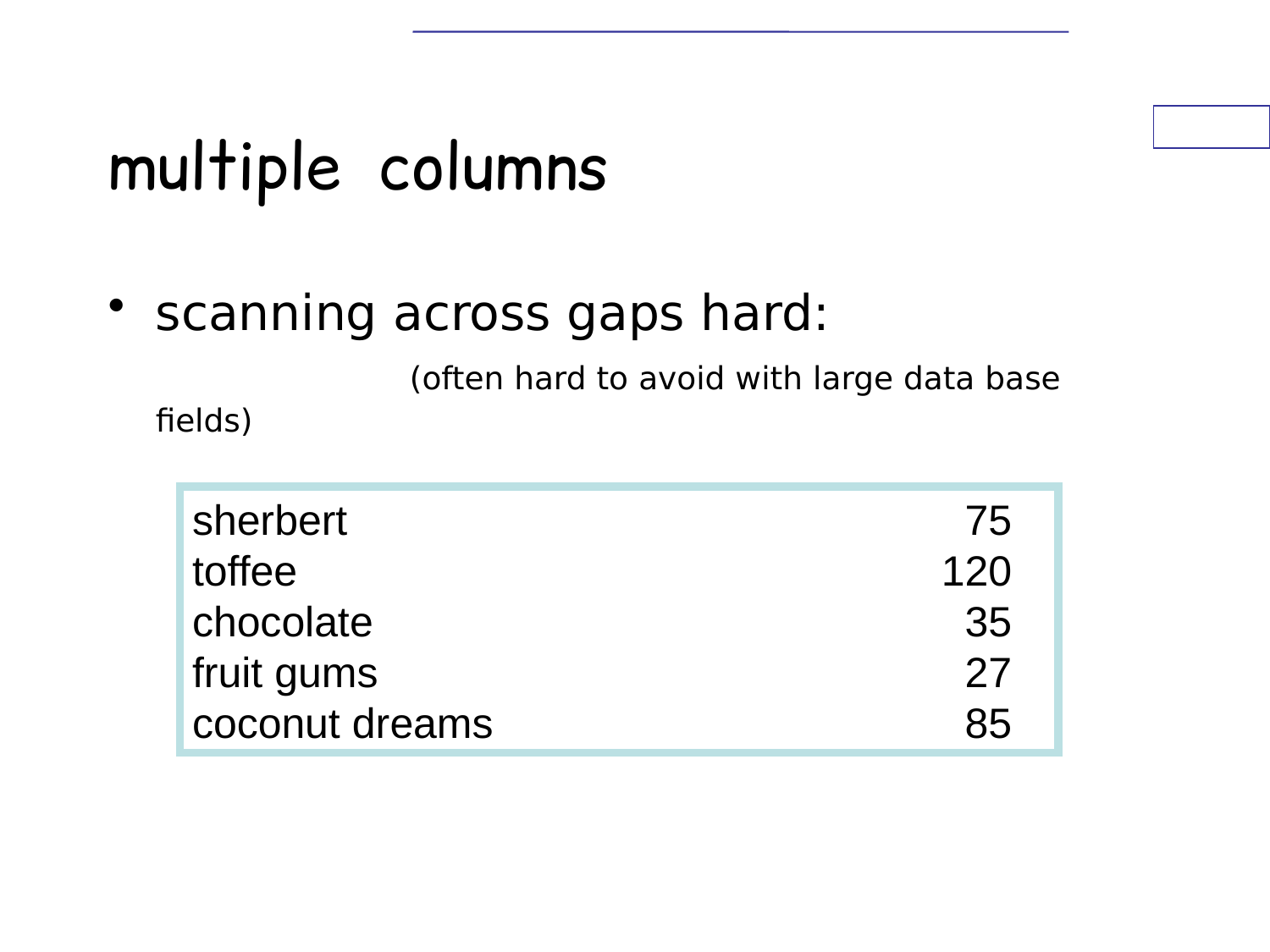

# multiple  columns
scanning across gaps hard:
		(often hard to avoid with large data base fields)

sherbert	75
toffee	120
chocolate	35
fruit gums	27
coconut dreams	85